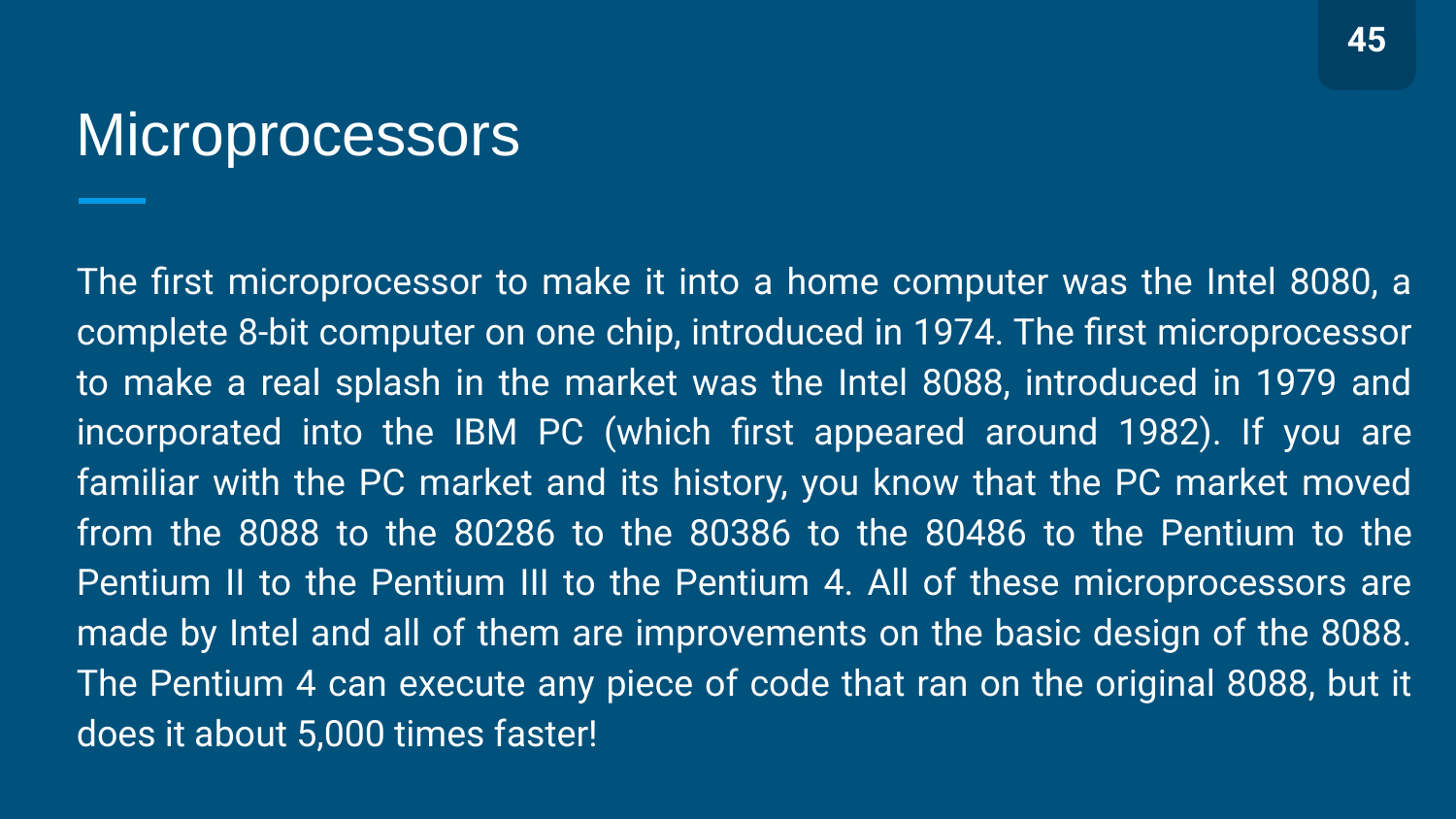

45
# Microprocessors
The first microprocessor to make it into a home computer was the Intel 8080, a complete 8-bit computer on one chip, introduced in 1974. The first microprocessor to make a real splash in the market was the Intel 8088, introduced in 1979 and incorporated into the IBM PC (which first appeared around 1982). If you are familiar with the PC market and its history, you know that the PC market moved from the 8088 to the 80286 to the 80386 to the 80486 to the Pentium to the Pentium II to the Pentium III to the Pentium 4. All of these microprocessors are made by Intel and all of them are improvements on the basic design of the 8088. The Pentium 4 can execute any piece of code that ran on the original 8088, but it does it about 5,000 times faster!